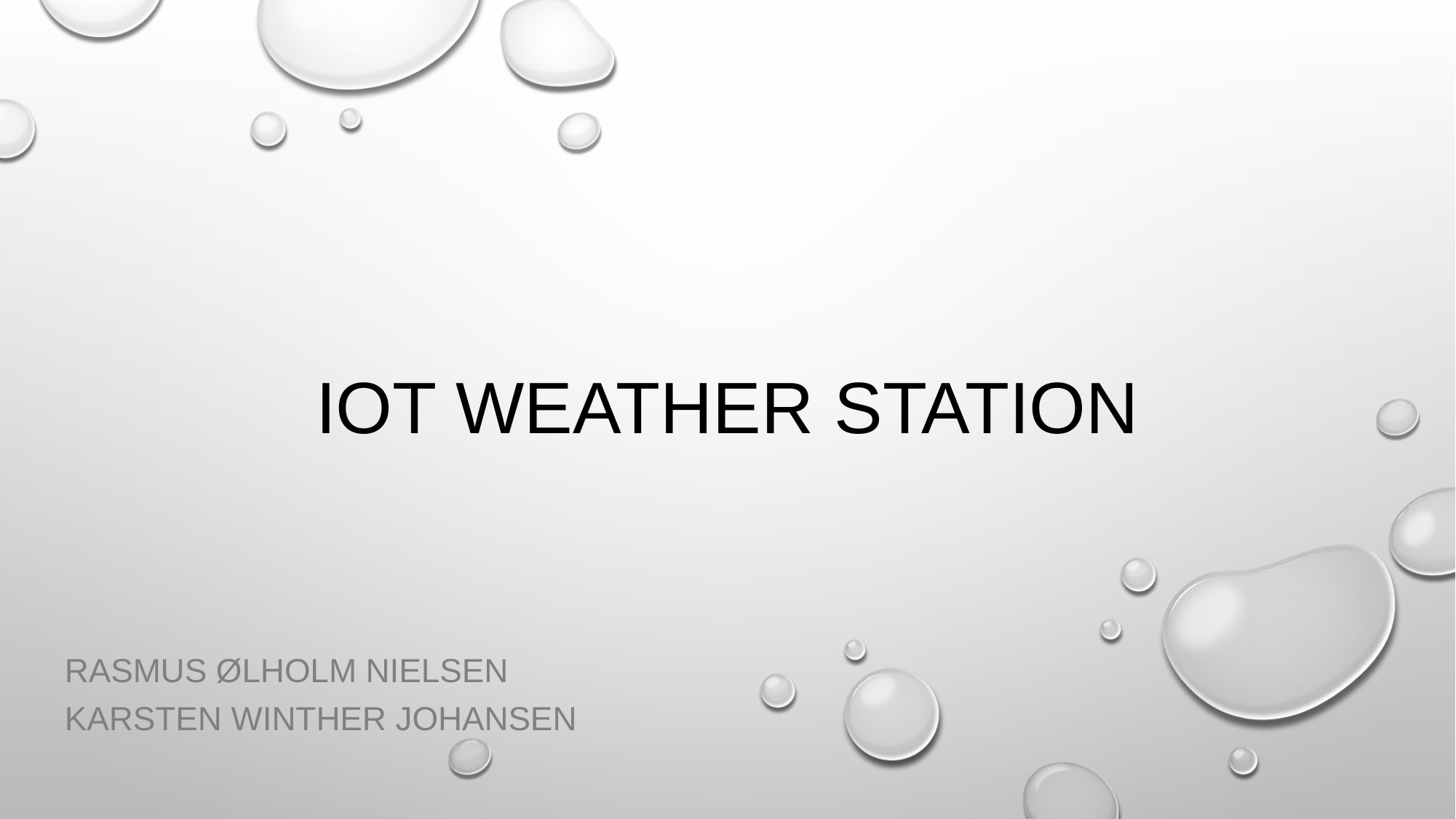

# IoT Weather station
Rasmus Ølholm Nielsen
Karsten Winther Johansen